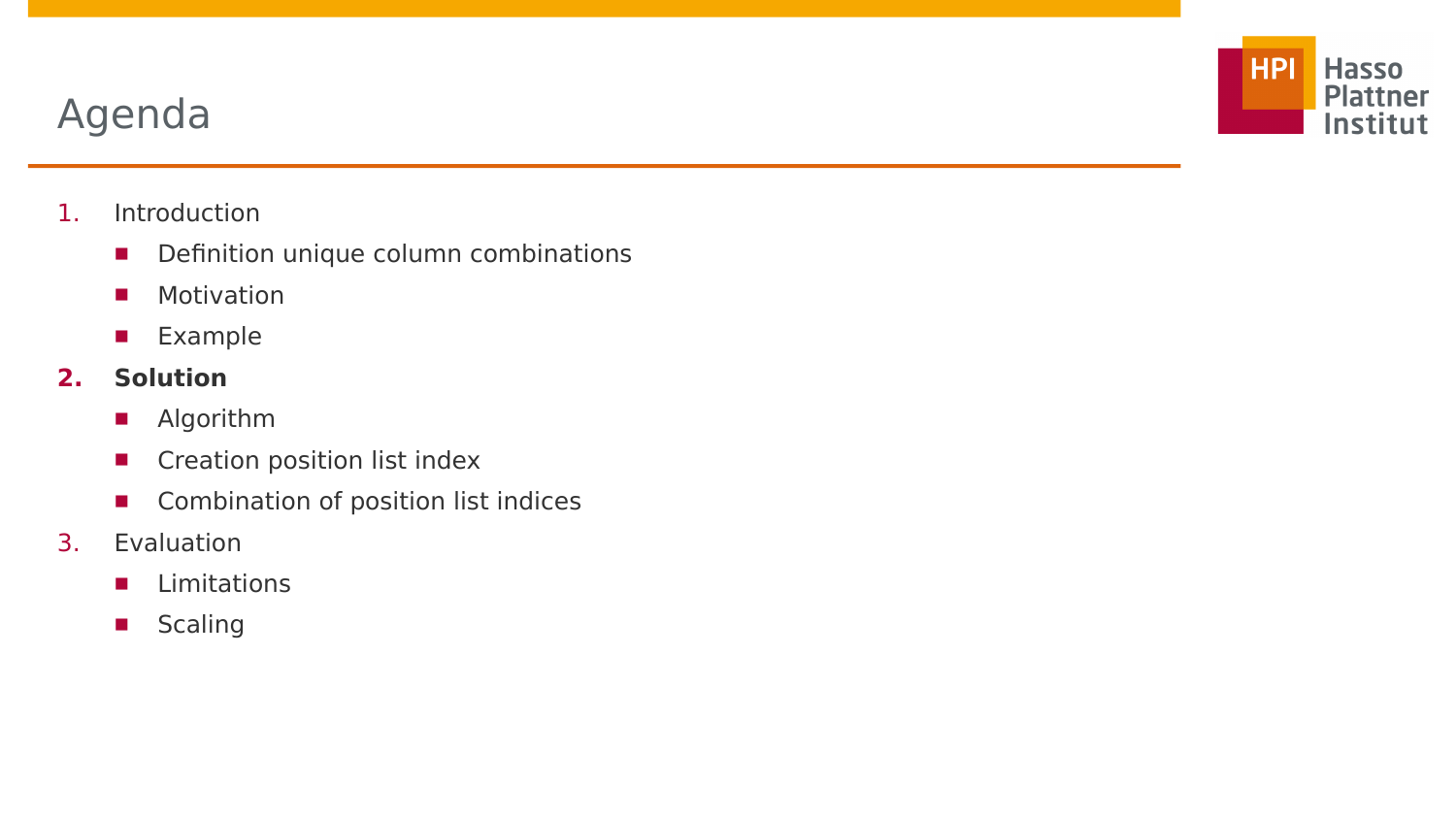

# Agenda
Introduction
Definition unique column combinations
Motivation
Example
Solution
Algorithm
Creation position list index
Combination of position list indices
Evaluation
Limitations
Scaling